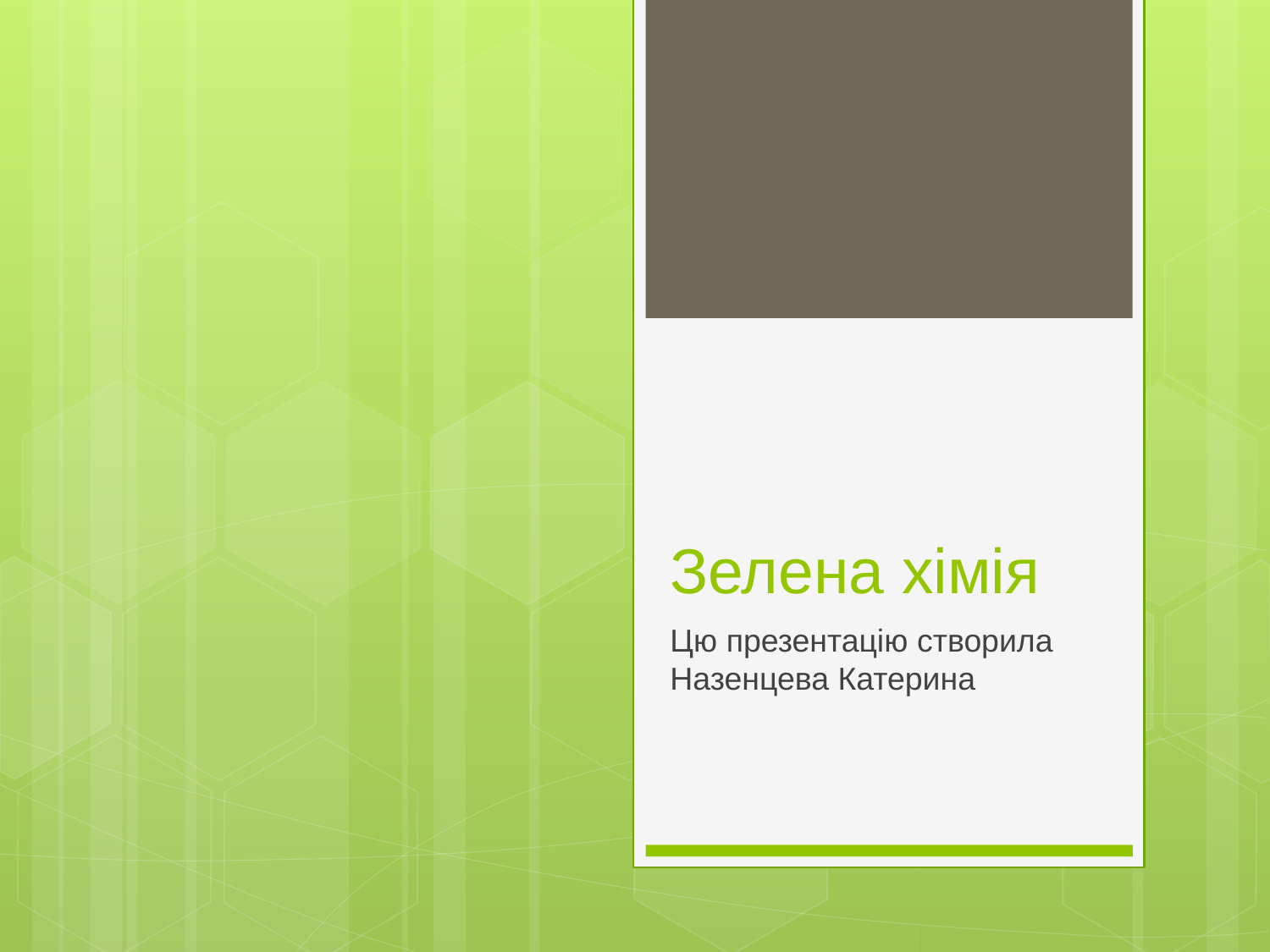

# Зелена хімія
Цю презентацію створила Назенцева Катерина